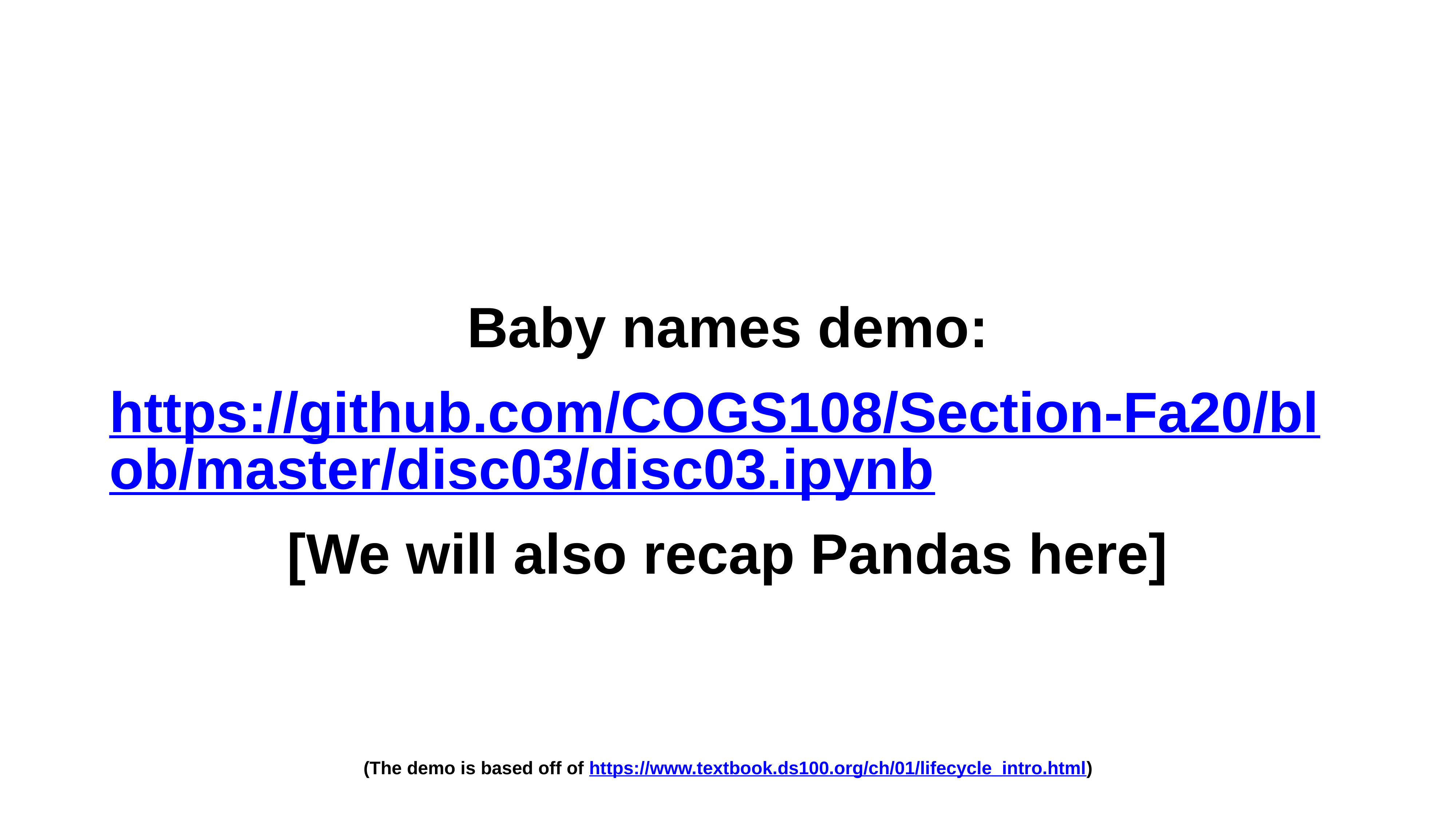

Baby names demo:
https://github.com/COGS108/Section-Fa20/blob/master/disc03/disc03.ipynb
[We will also recap Pandas here]
(The demo is based off of https://www.textbook.ds100.org/ch/01/lifecycle_intro.html)